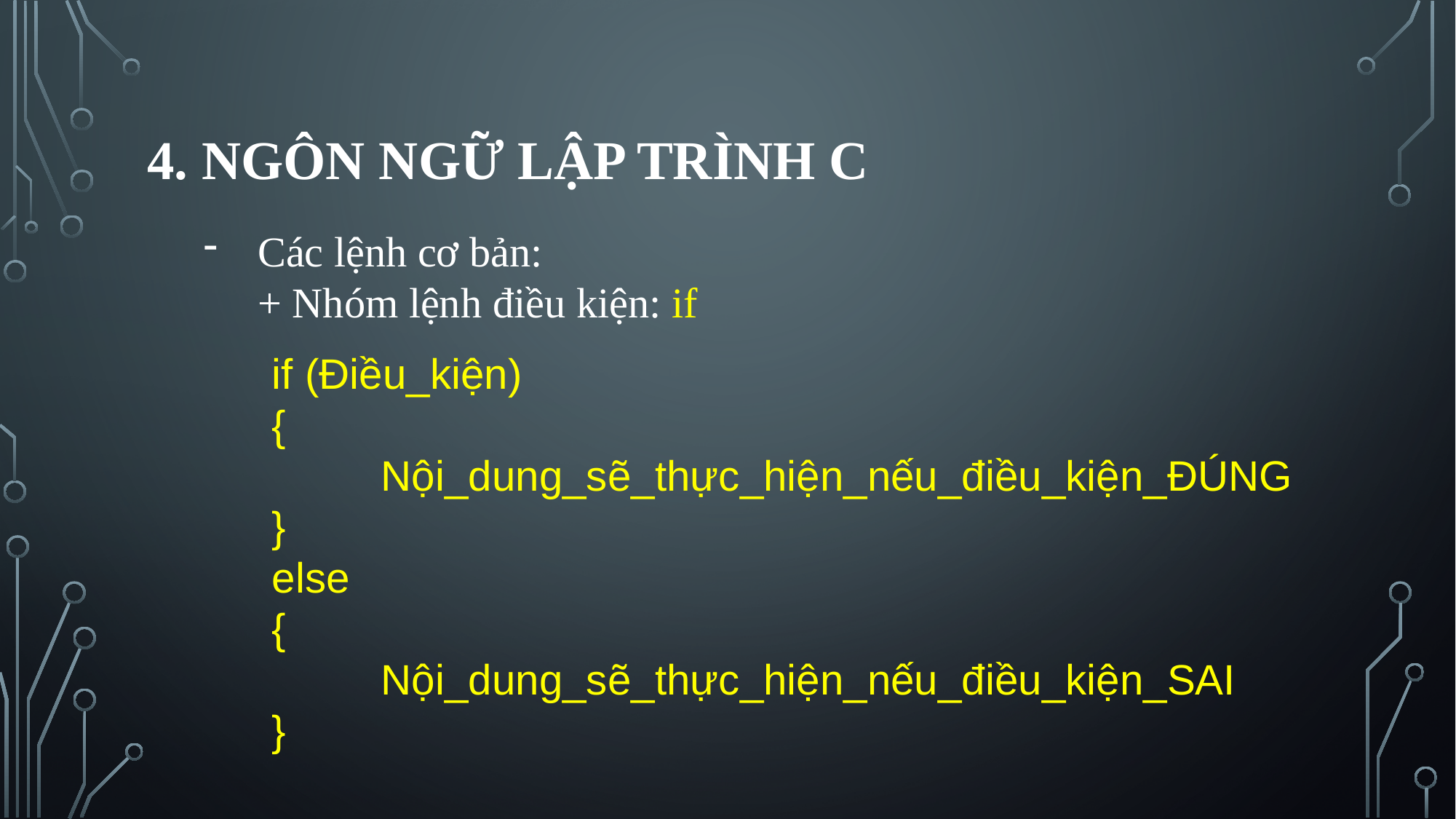

# 4. NGÔN NGỮ LẬP TRÌNH C
Các lệnh cơ bản:
+ Nhóm lệnh điều kiện: if
if (Điều_kiện)
{
	Nội_dung_sẽ_thực_hiện_nếu_điều_kiện_ĐÚNG
}
else
{
	Nội_dung_sẽ_thực_hiện_nếu_điều_kiện_SAI
}